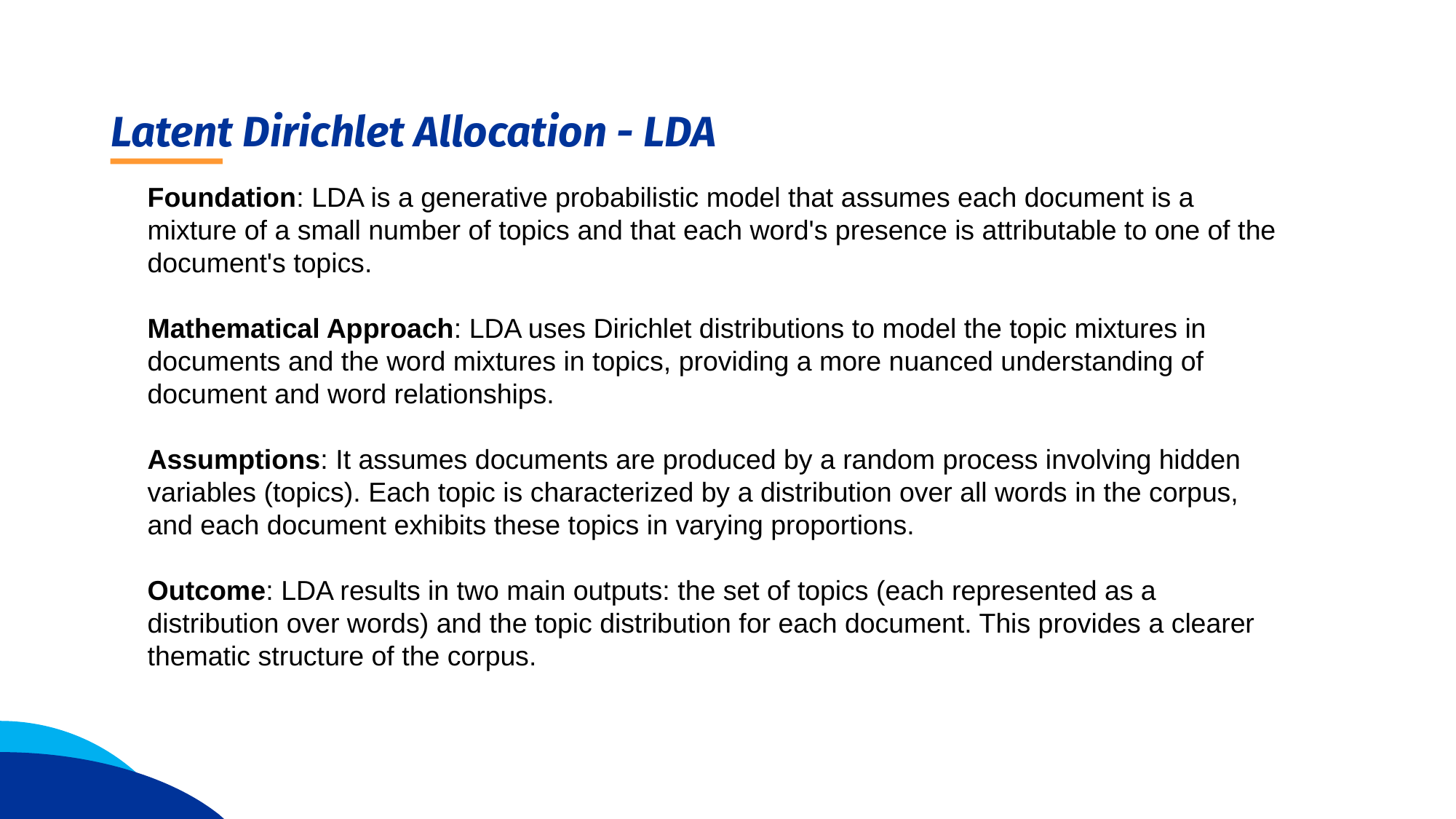

Latent Dirichlet Allocation - LDA

Foundation: LDA is a generative probabilistic model that assumes each document is a mixture of a small number of topics and that each word's presence is attributable to one of the document's topics.

Mathematical Approach: LDA uses Dirichlet distributions to model the topic mixtures in documents and the word mixtures in topics, providing a more nuanced understanding of document and word relationships.

Assumptions: It assumes documents are produced by a random process involving hidden variables (topics). Each topic is characterized by a distribution over all words in the corpus, and each document exhibits these topics in varying proportions.

Outcome: LDA results in two main outputs: the set of topics (each represented as a distribution over words) and the topic distribution for each document. This provides a clearer thematic structure of the corpus.